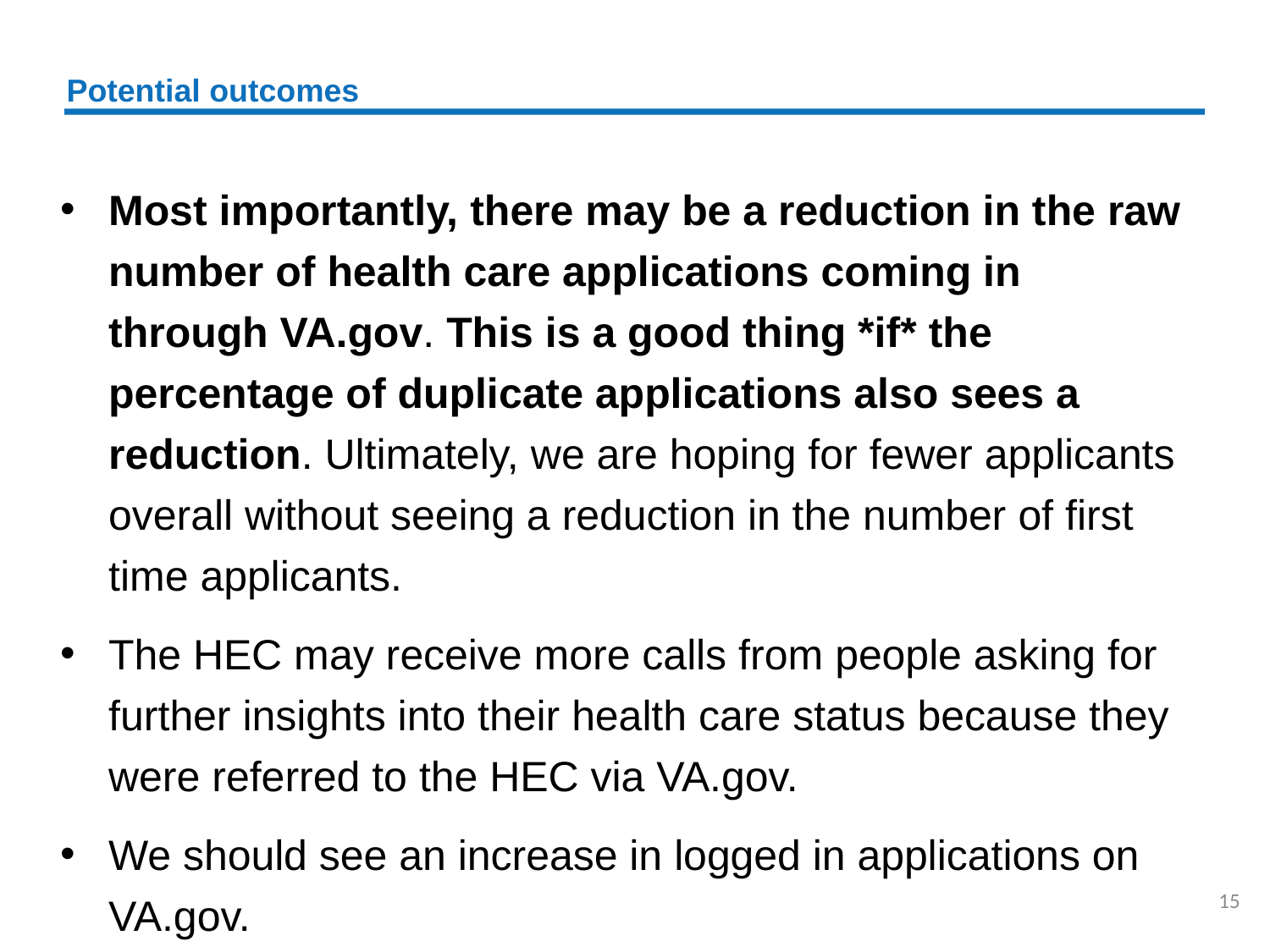

Potential outcomes

Most importantly, there may be a reduction in the raw number of health care applications coming in through VA.gov. This is a good thing *if* the percentage of duplicate applications also sees a reduction. Ultimately, we are hoping for fewer applicants overall without seeing a reduction in the number of first time applicants.
The HEC may receive more calls from people asking for further insights into their health care status because they were referred to the HEC via VA.gov.
We should see an increase in logged in applications on VA.gov.
15